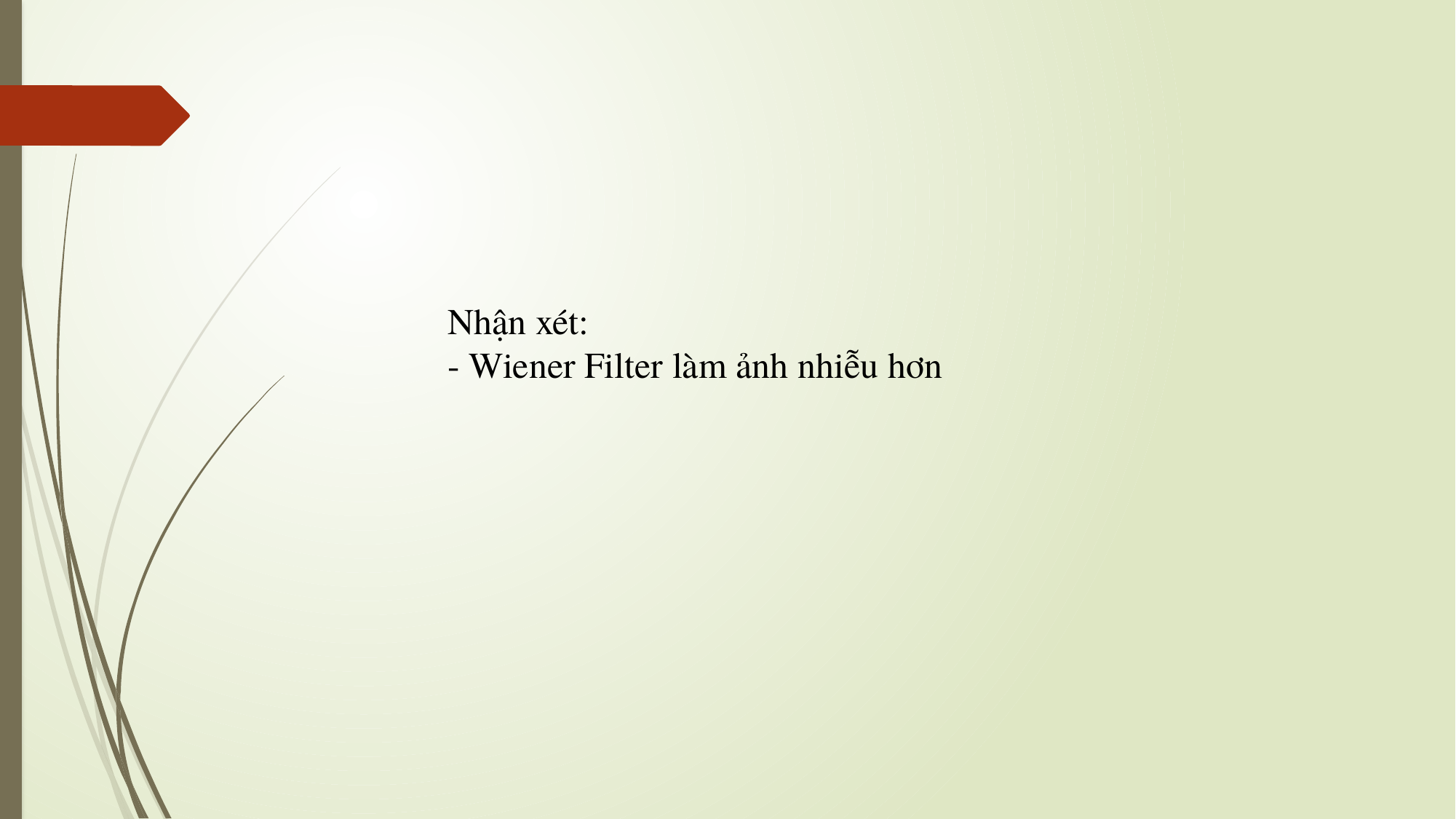

Nhận xét:
- Wiener Filter làm ảnh nhiễu hơn